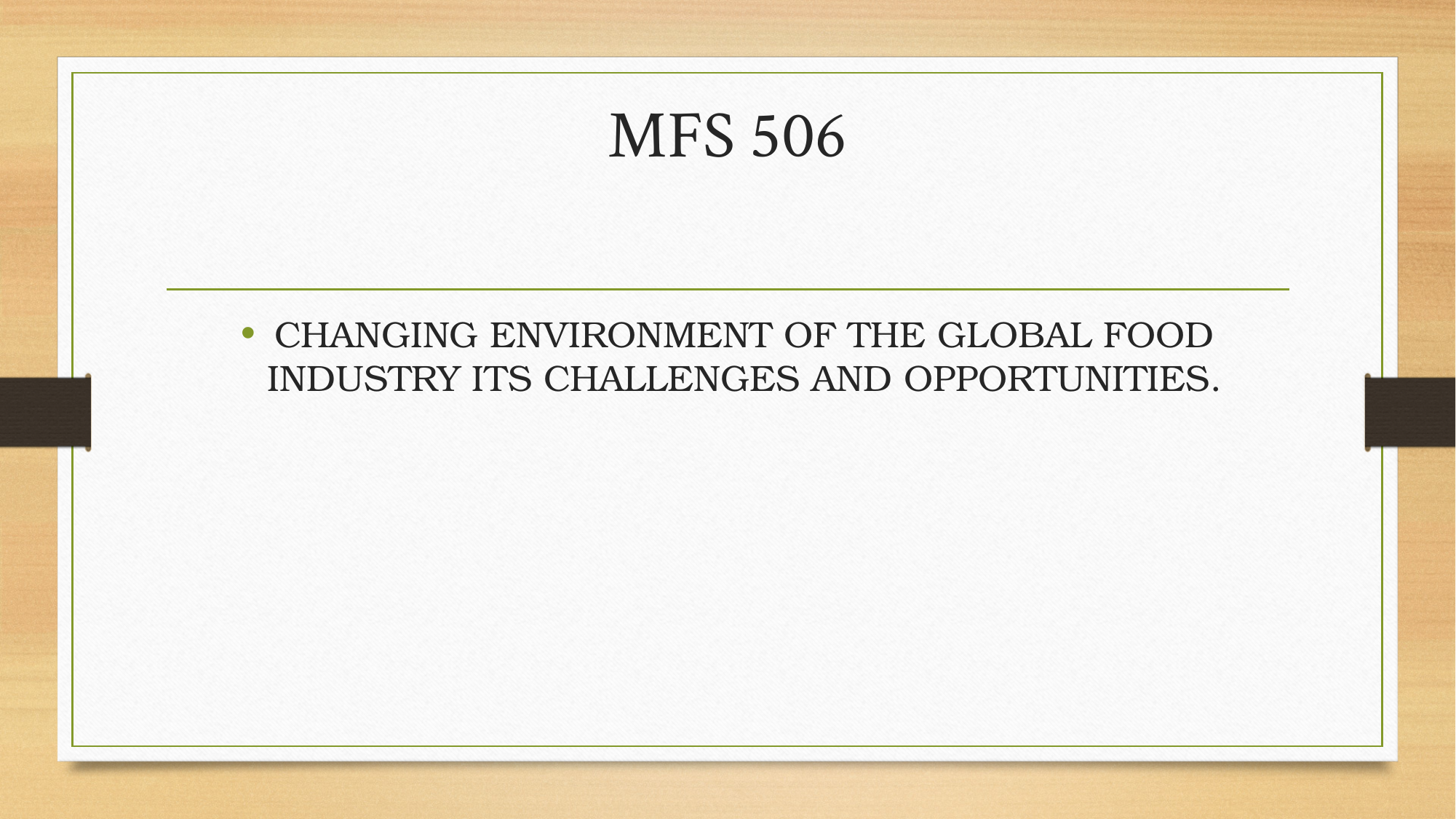

# MFS 506
CHANGING ENVIRONMENT OF THE GLOBAL FOOD INDUSTRY ITS CHALLENGES AND OPPORTUNITIES.